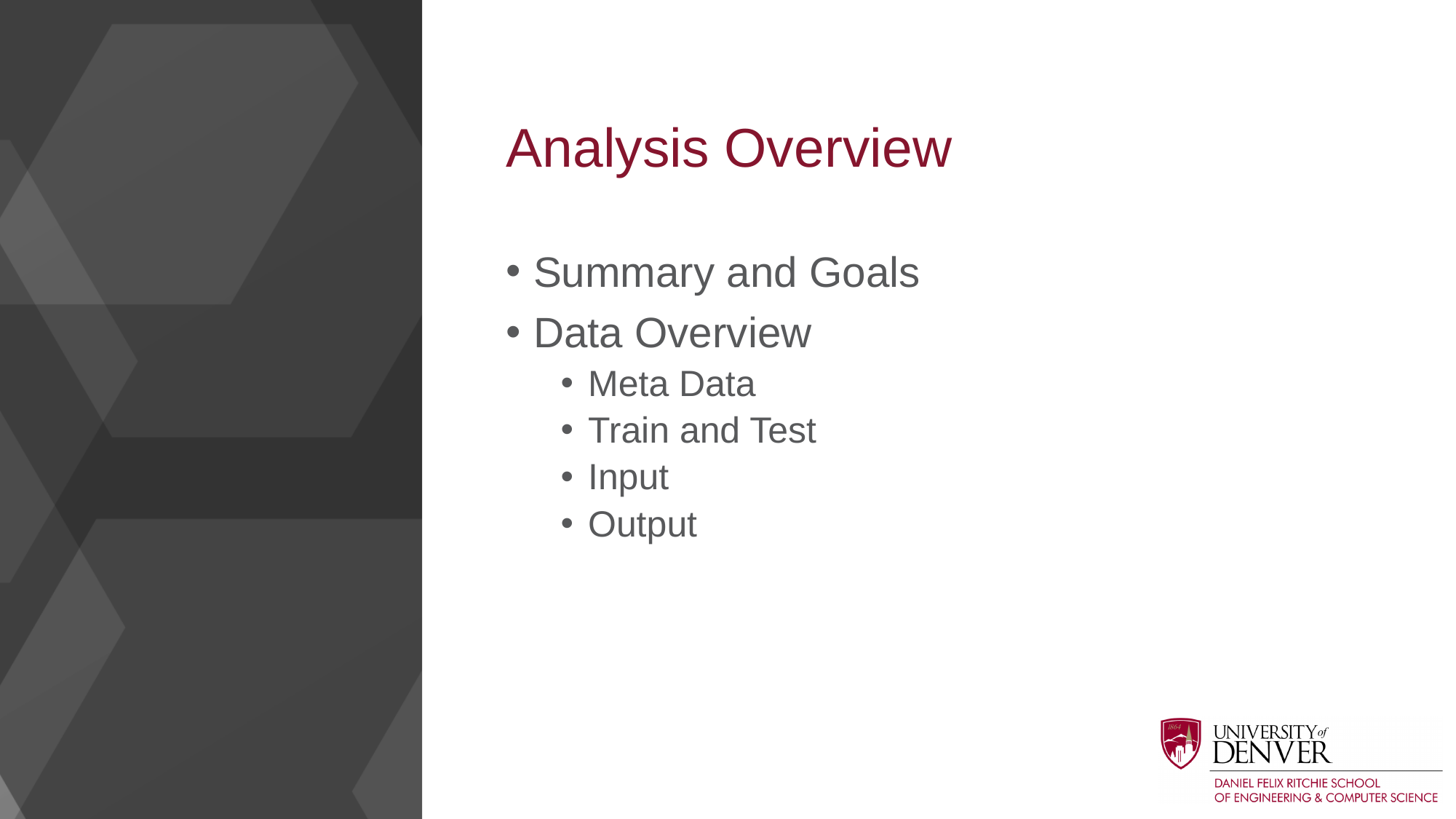

# Analysis Overview
Summary and Goals
Data Overview
Meta Data
Train and Test
Input
Output